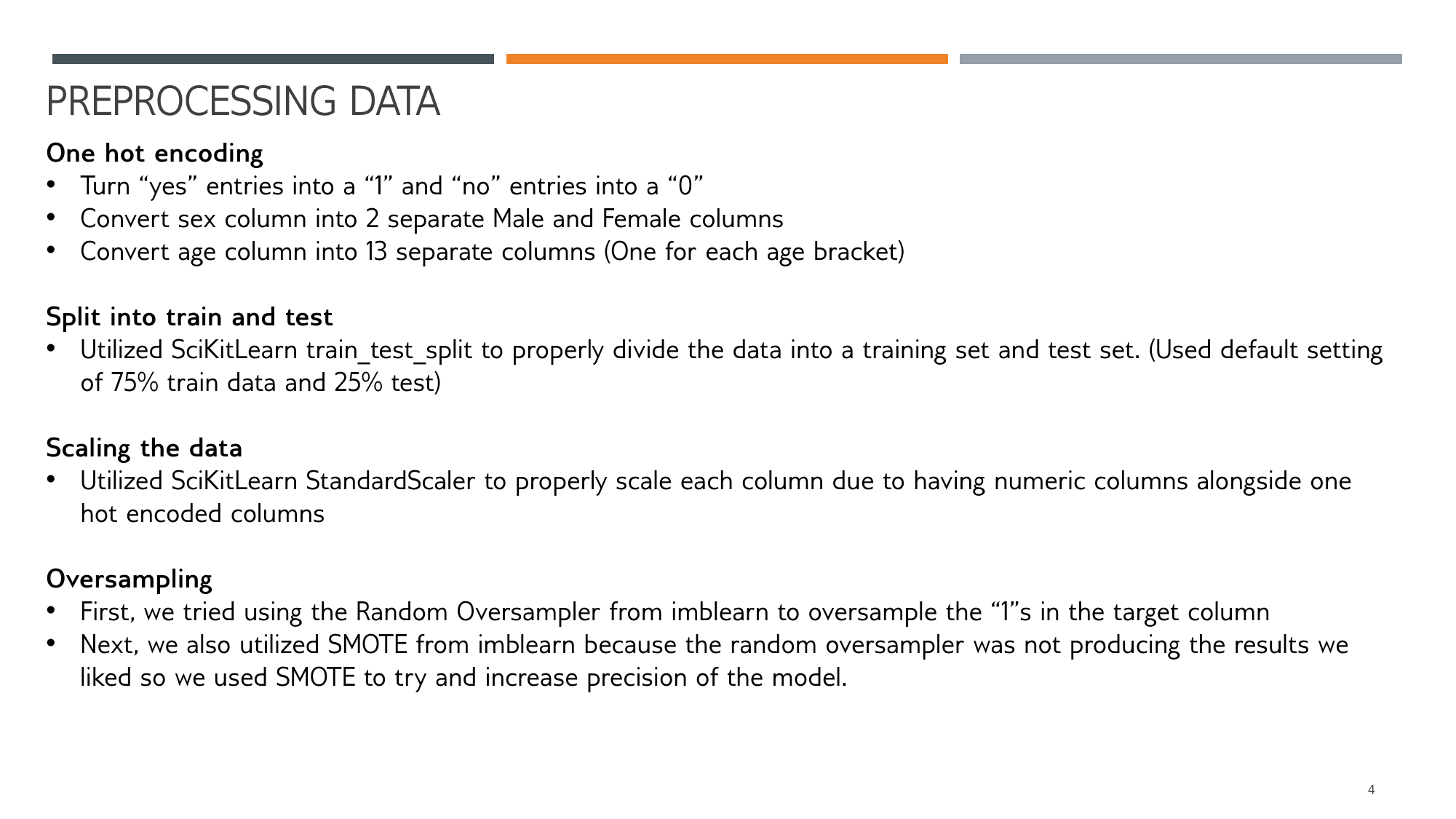

# Preprocessing data
One hot encoding
Turn “yes” entries into a “1” and “no” entries into a “0”
Convert sex column into 2 separate Male and Female columns
Convert age column into 13 separate columns (One for each age bracket)

Split into train and test
Utilized SciKitLearn train_test_split to properly divide the data into a training set and test set. (Used default setting of 75% train data and 25% test)

Scaling the data
Utilized SciKitLearn StandardScaler to properly scale each column due to having numeric columns alongside one hot encoded columns

Oversampling
First, we tried using the Random Oversampler from imblearn to oversample the “1”s in the target column
Next, we also utilized SMOTE from imblearn because the random oversampler was not producing the results we liked so we used SMOTE to try and increase precision of the model.

4